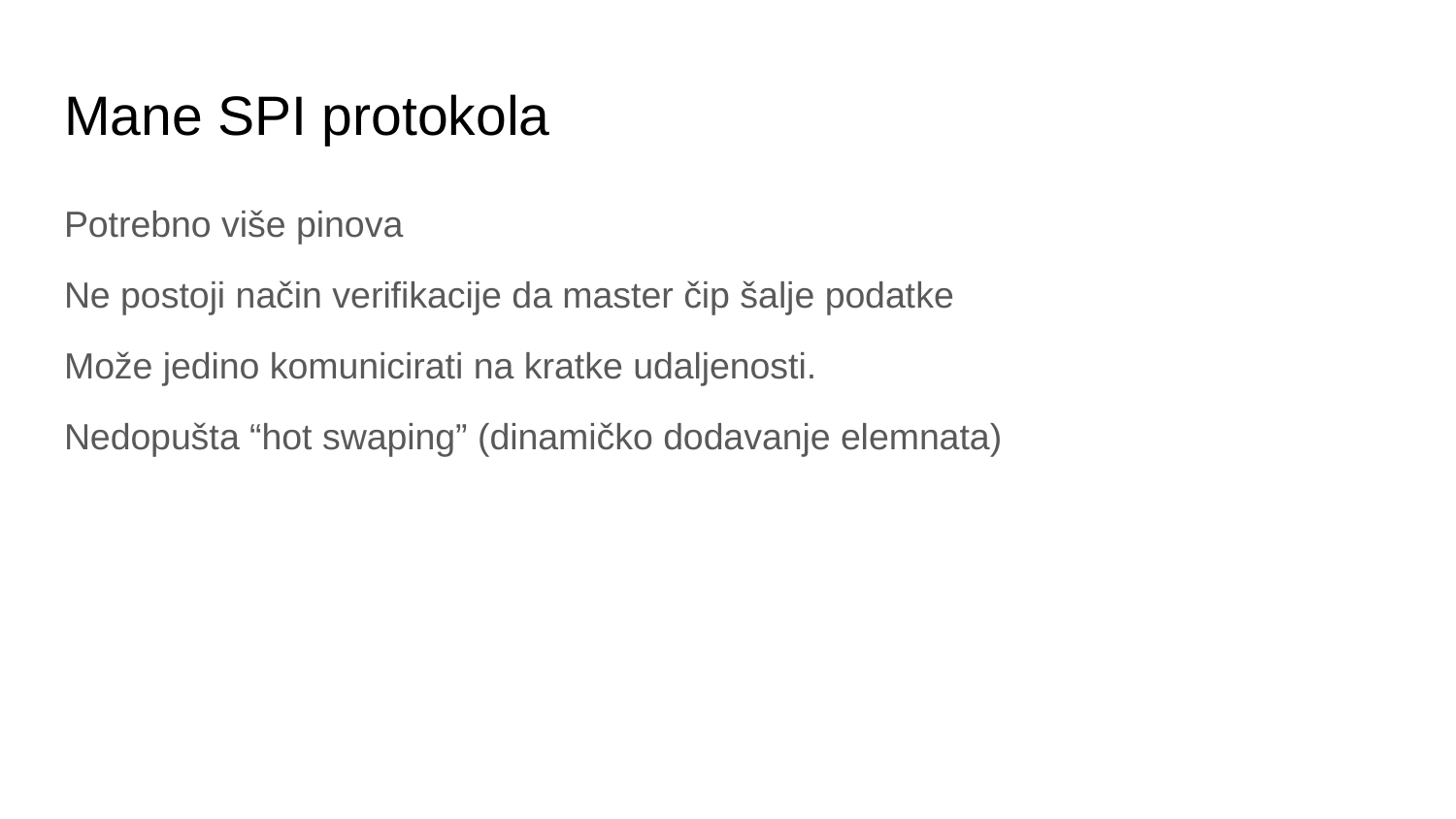

# Mane SPI protokola
Potrebno više pinova
Ne postoji način verifikacije da master čip šalje podatke
Može jedino komunicirati na kratke udaljenosti.
Nedopušta “hot swaping” (dinamičko dodavanje elemnata)